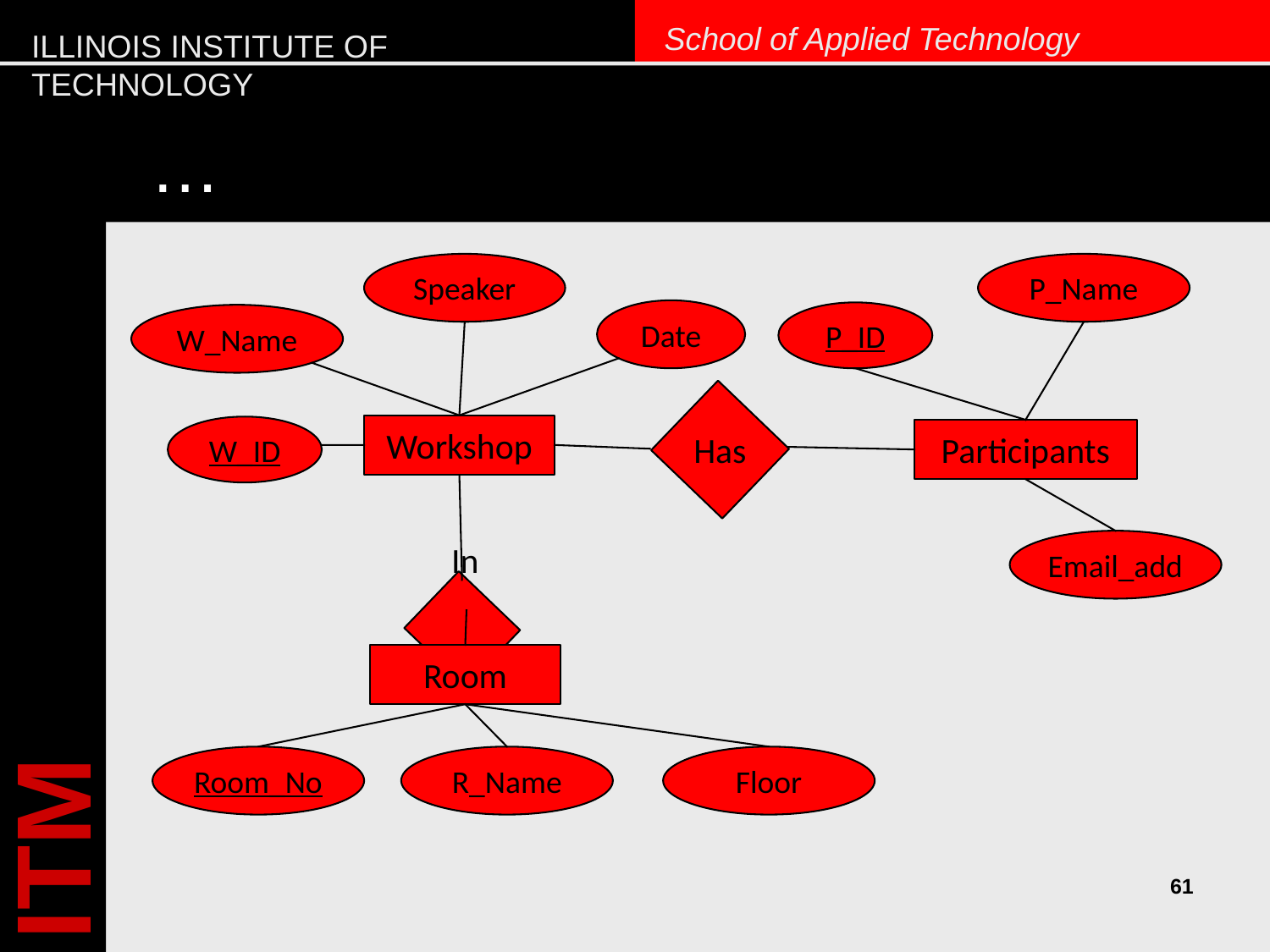

# …
Speaker
P_Name
Date
P_ID
W_Name
Workshop
W_ID
Participants
Has
Email_add
In
Room
Room_No
R_Name
Floor

61